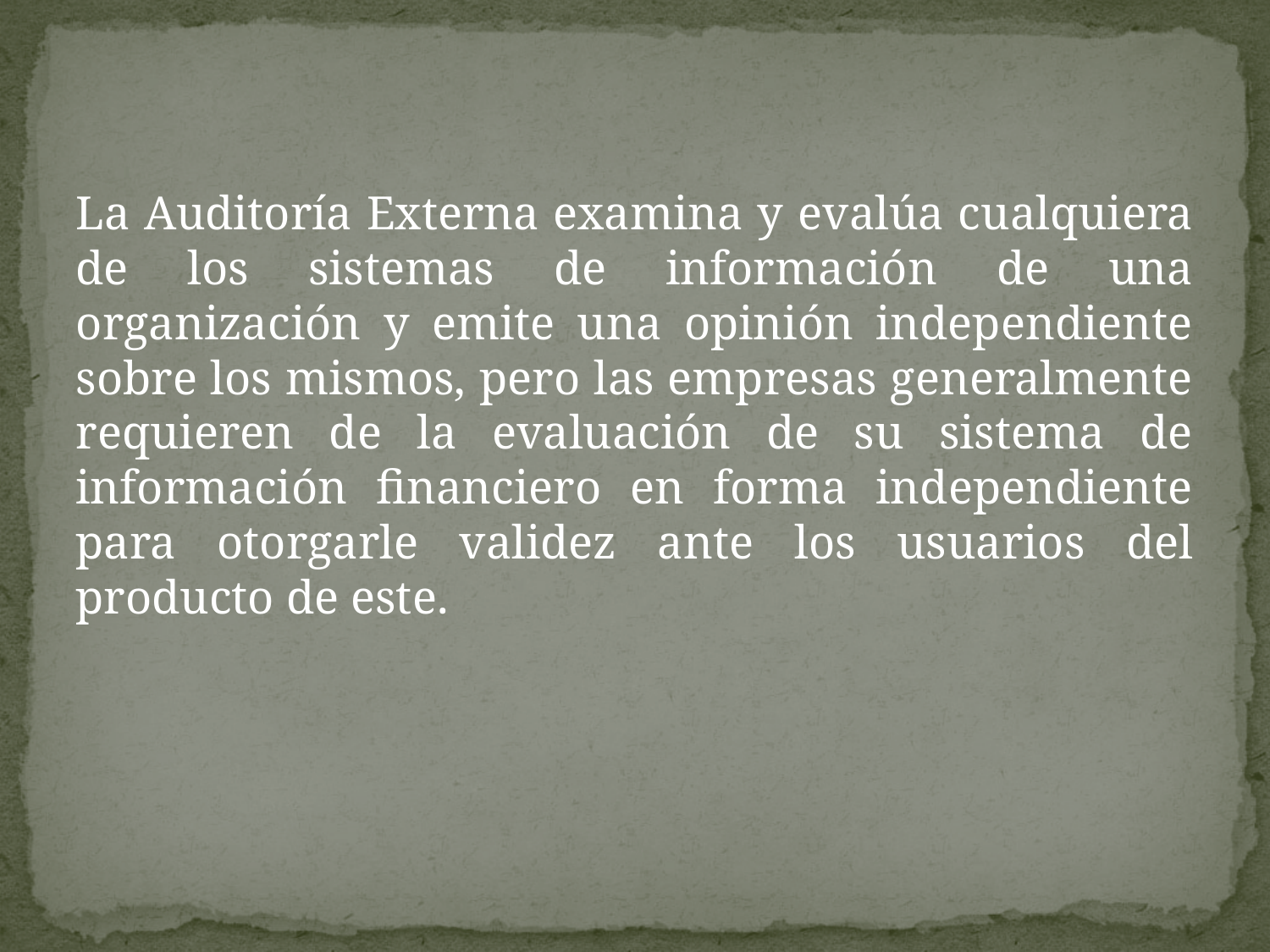

La Auditoría Externa examina y evalúa cualquiera de los sistemas de información de una organización y emite una opinión independiente sobre los mismos, pero las empresas generalmente requieren de la evaluación de su sistema de información financiero en forma independiente para otorgarle validez ante los usuarios del producto de este.